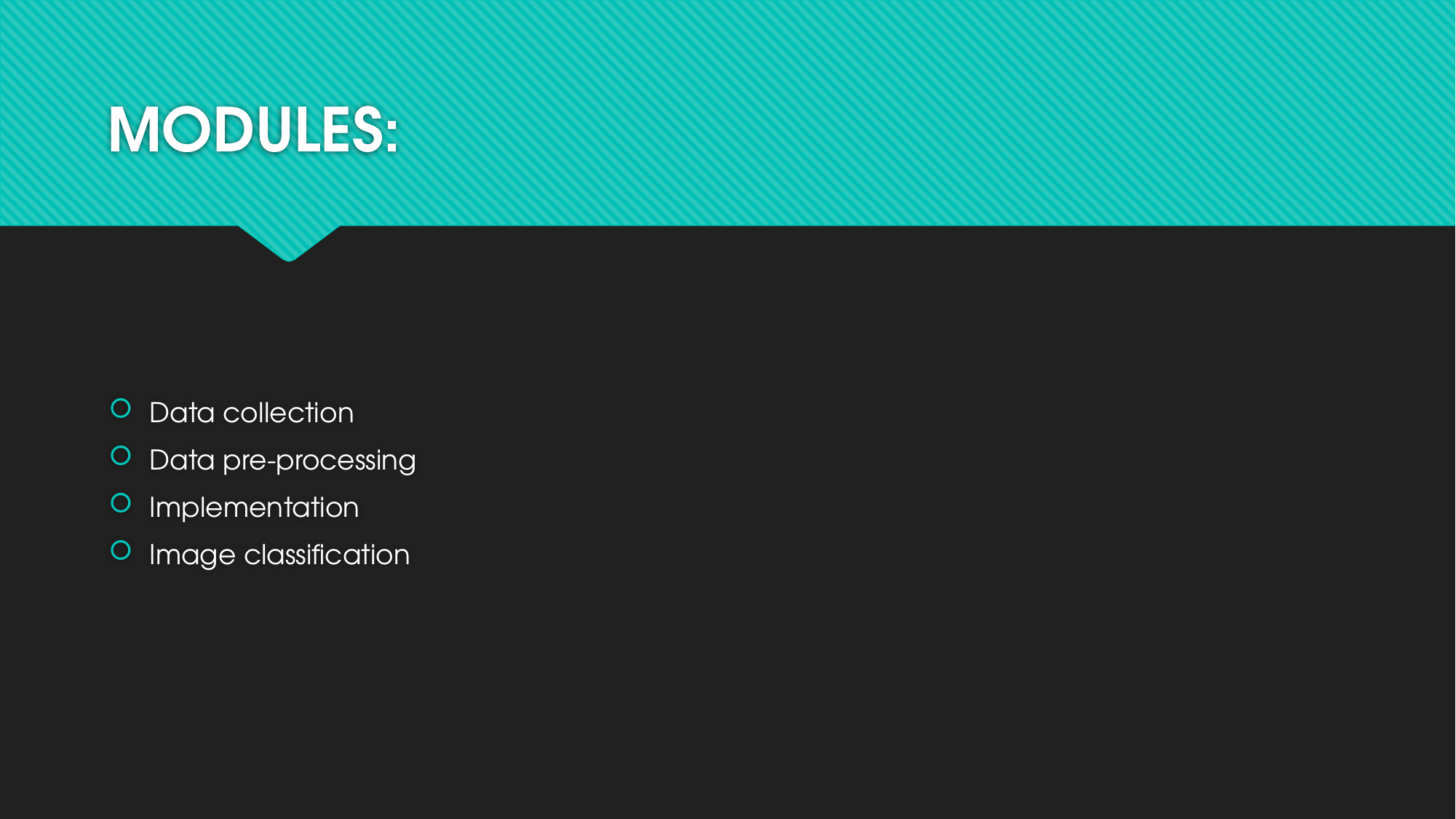

# MODULES:
Data collection
Data pre-processing
Implementation
Image classification